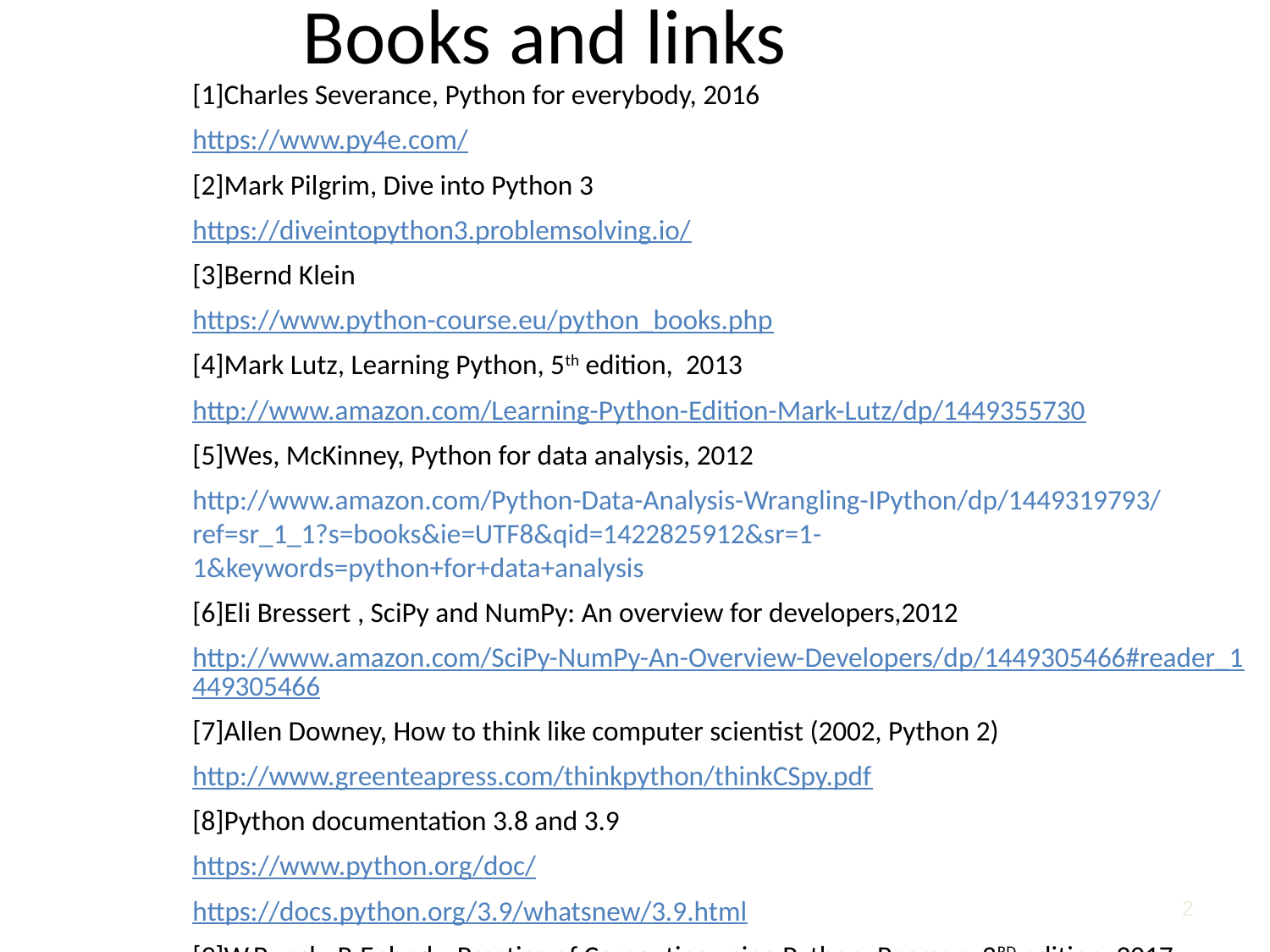

# Books and links
[1]Charles Severance, Python for everybody, 2016
https://www.py4e.com/
[2]Mark Pilgrim, Dive into Python 3
https://diveintopython3.problemsolving.io/
[3]Bernd Klein
https://www.python-course.eu/python_books.php
[4]Mark Lutz, Learning Python, 5th edition,  2013
http://www.amazon.com/Learning-Python-Edition-Mark-Lutz/dp/1449355730
[5]Wes, McKinney, Python for data analysis, 2012
http://www.amazon.com/Python-Data-Analysis-Wrangling-IPython/dp/1449319793/ref=sr_1_1?s=books&ie=UTF8&qid=1422825912&sr=1-1&keywords=python+for+data+analysis
[6]Eli Bressert , SciPy and NumPy: An overview for developers,2012
http://www.amazon.com/SciPy-NumPy-An-Overview-Developers/dp/1449305466#reader_1449305466
[7]Allen Downey, How to think like computer scientist (2002, Python 2)
http://www.greenteapress.com/thinkpython/thinkCSpy.pdf
[8]Python documentation 3.8 and 3.9
https://www.python.org/doc/
https://docs.python.org/3.9/whatsnew/3.9.html
[9]W.Punch, R.Enbody, Practice of Computing using Python, Pearson, 3RD edition, 2017

2